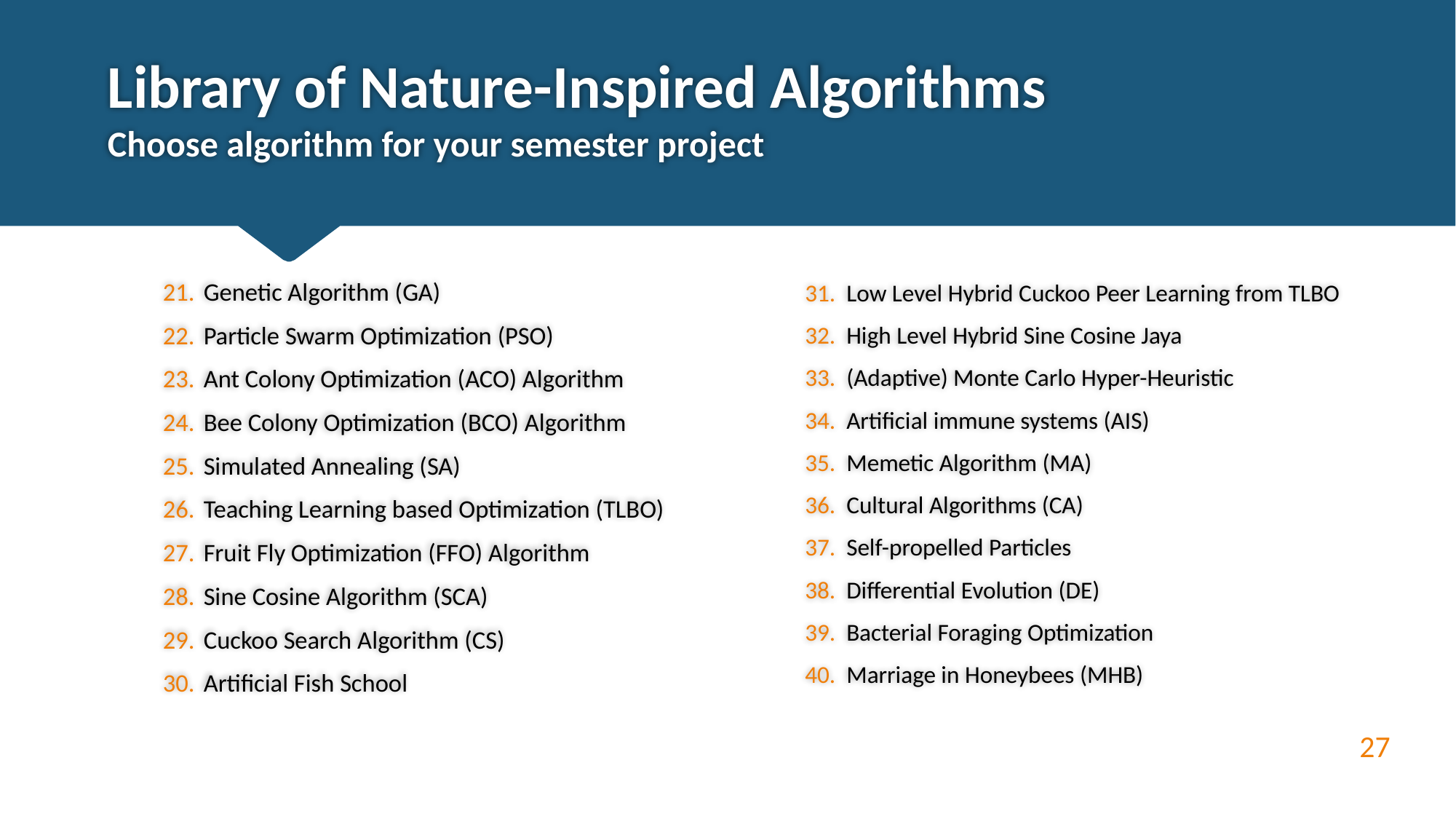

# Library of Nature-Inspired Algorithms Choose algorithm for your semester project
Genetic Algorithm (GA)
Particle Swarm Optimization (PSO)
Ant Colony Optimization (ACO) Algorithm
Bee Colony Optimization (BCO) Algorithm
Simulated Annealing (SA)
Teaching Learning based Optimization (TLBO)
Fruit Fly Optimization (FFO) Algorithm
Sine Cosine Algorithm (SCA)
Cuckoo Search Algorithm (CS)
Artificial Fish School
Low Level Hybrid Cuckoo Peer Learning from TLBO
High Level Hybrid Sine Cosine Jaya
(Adaptive) Monte Carlo Hyper-Heuristic
Artificial immune systems (AIS)
Memetic Algorithm (MA)
Cultural Algorithms (CA)
Self-propelled Particles
Differential Evolution (DE)
Bacterial Foraging Optimization
Marriage in Honeybees (MHB)
27
Computational Intelligence